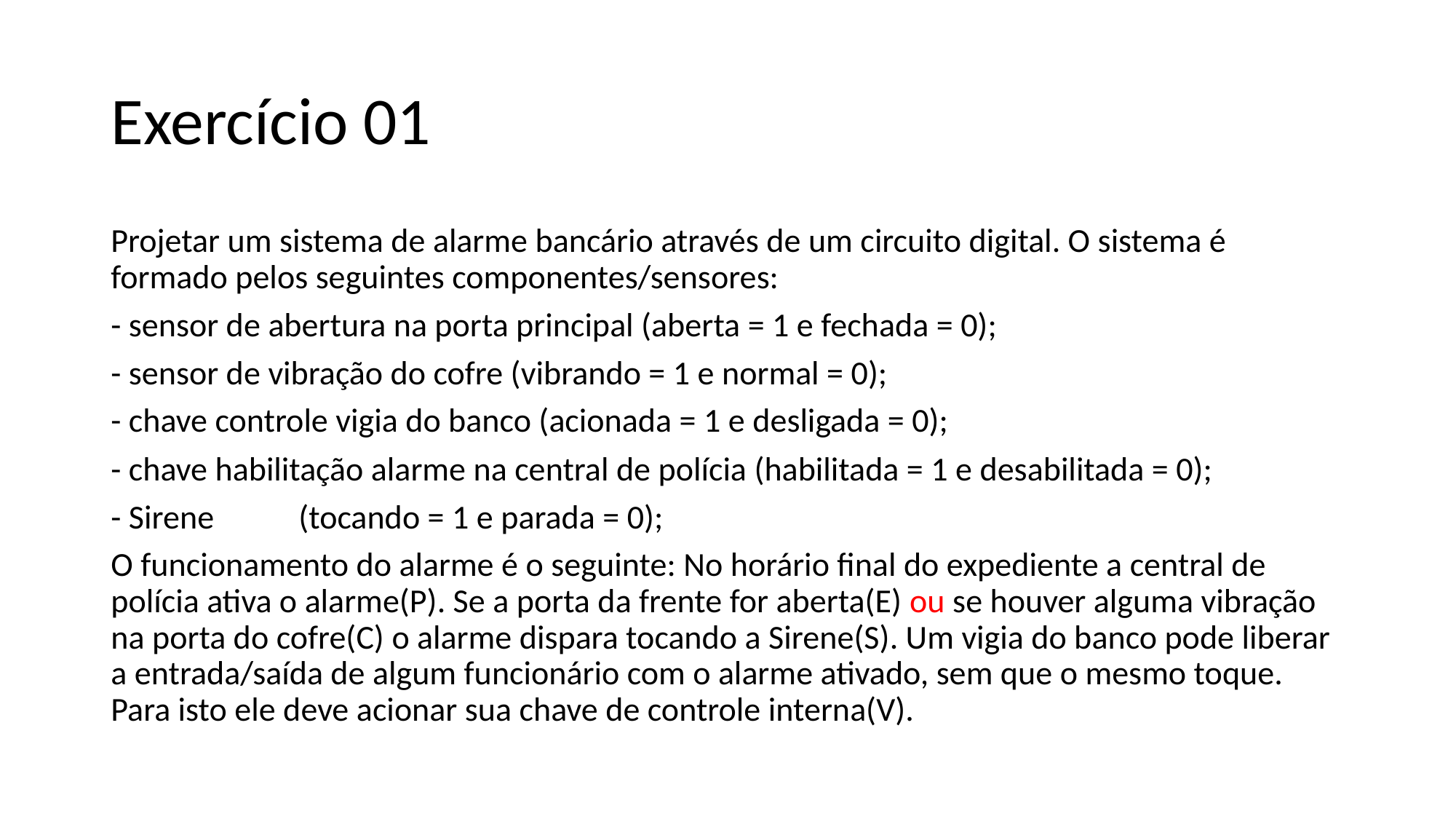

# Exercício 01
Projetar um sistema de alarme bancário através de um circuito digital. O sistema é formado pelos seguintes componentes/sensores:
- sensor de abertura na porta principal (aberta = 1 e fechada = 0);
- sensor de vibração do cofre (vibrando = 1 e normal = 0);
- chave controle vigia do banco (acionada = 1 e desligada = 0);
- chave habilitação alarme na central de polícia (habilitada = 1 e desabilitada = 0);
- Sirene	  (tocando = 1 e parada = 0);
O funcionamento do alarme é o seguinte: No horário final do expediente a central de polícia ativa o alarme(P). Se a porta da frente for aberta(E) ou se houver alguma vibração na porta do cofre(C) o alarme dispara tocando a Sirene(S). Um vigia do banco pode liberar a entrada/saída de algum funcionário com o alarme ativado, sem que o mesmo toque. Para isto ele deve acionar sua chave de controle interna(V).